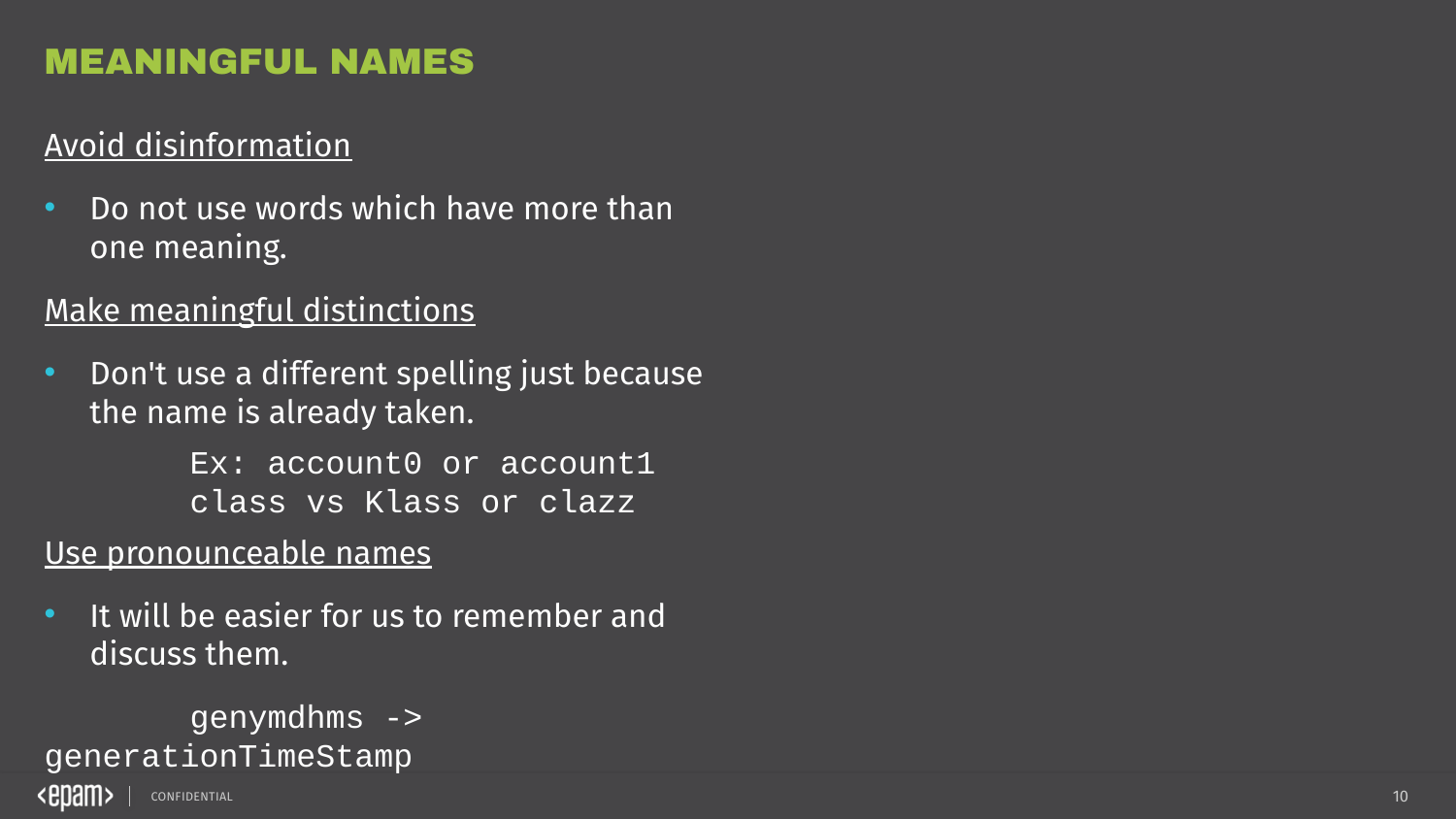

Meaningful Names
Avoid disinformation
Do not use words which have more than one meaning.
Make meaningful distinctions
Don't use a different spelling just because the name is already taken.
	Ex: account0 or account1
	class vs Klass or clazz
Use pronounceable names
It will be easier for us to remember and discuss them.
	genymdhms -> generationTimeStamp